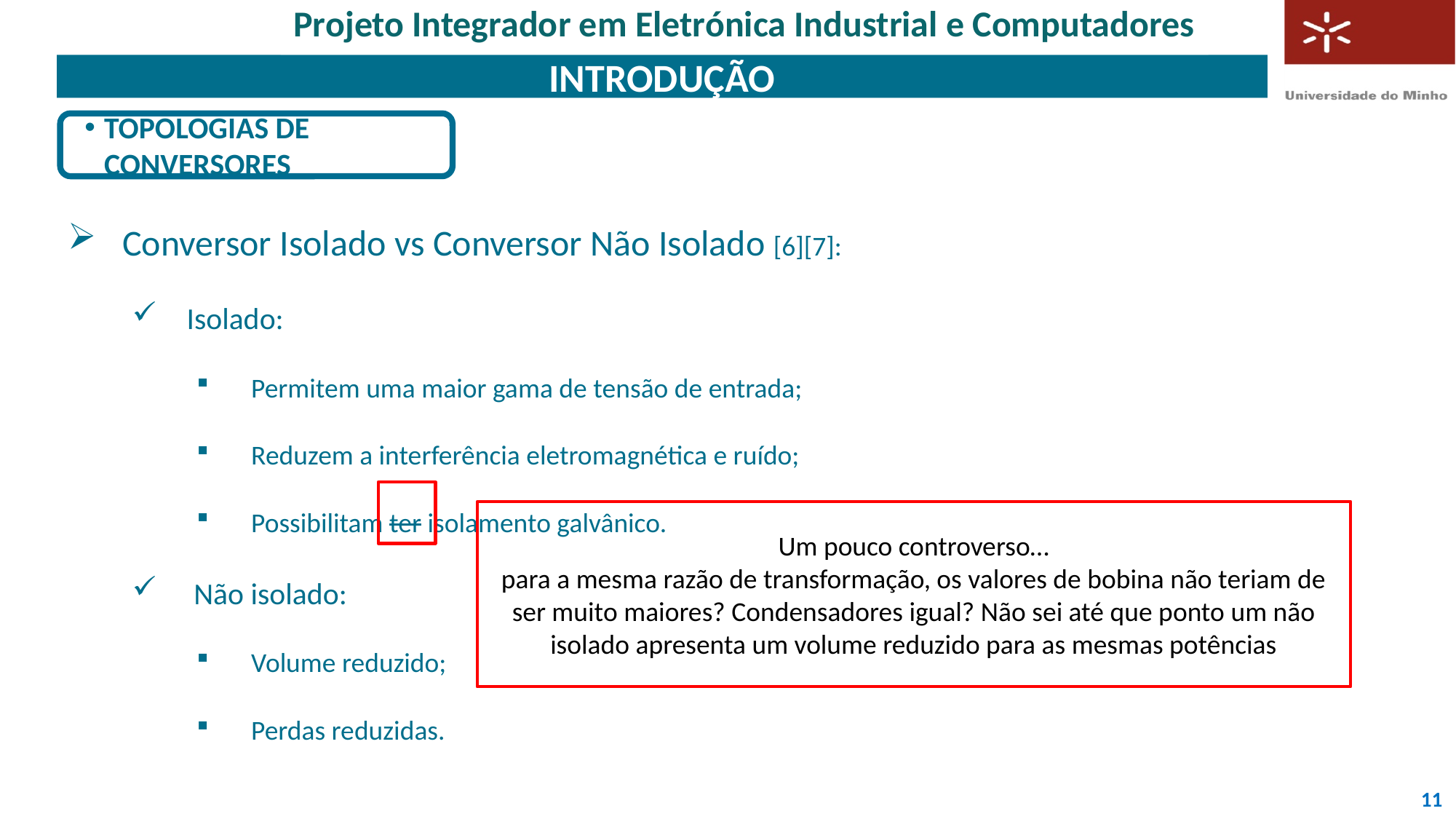

Projeto Integrador em Eletrónica Industrial e Computadores
# Introdução
Topologias de Conversores
Conversor Isolado vs Conversor Não Isolado [6][7]:
Isolado:
Permitem uma maior gama de tensão de entrada;
Reduzem a interferência eletromagnética e ruído;
Possibilitam ter isolamento galvânico.
 Não isolado:
Volume reduzido;
Perdas reduzidas.

Um pouco controverso…
para a mesma razão de transformação, os valores de bobina não teriam de ser muito maiores? Condensadores igual? Não sei até que ponto um não isolado apresenta um volume reduzido para as mesmas potências